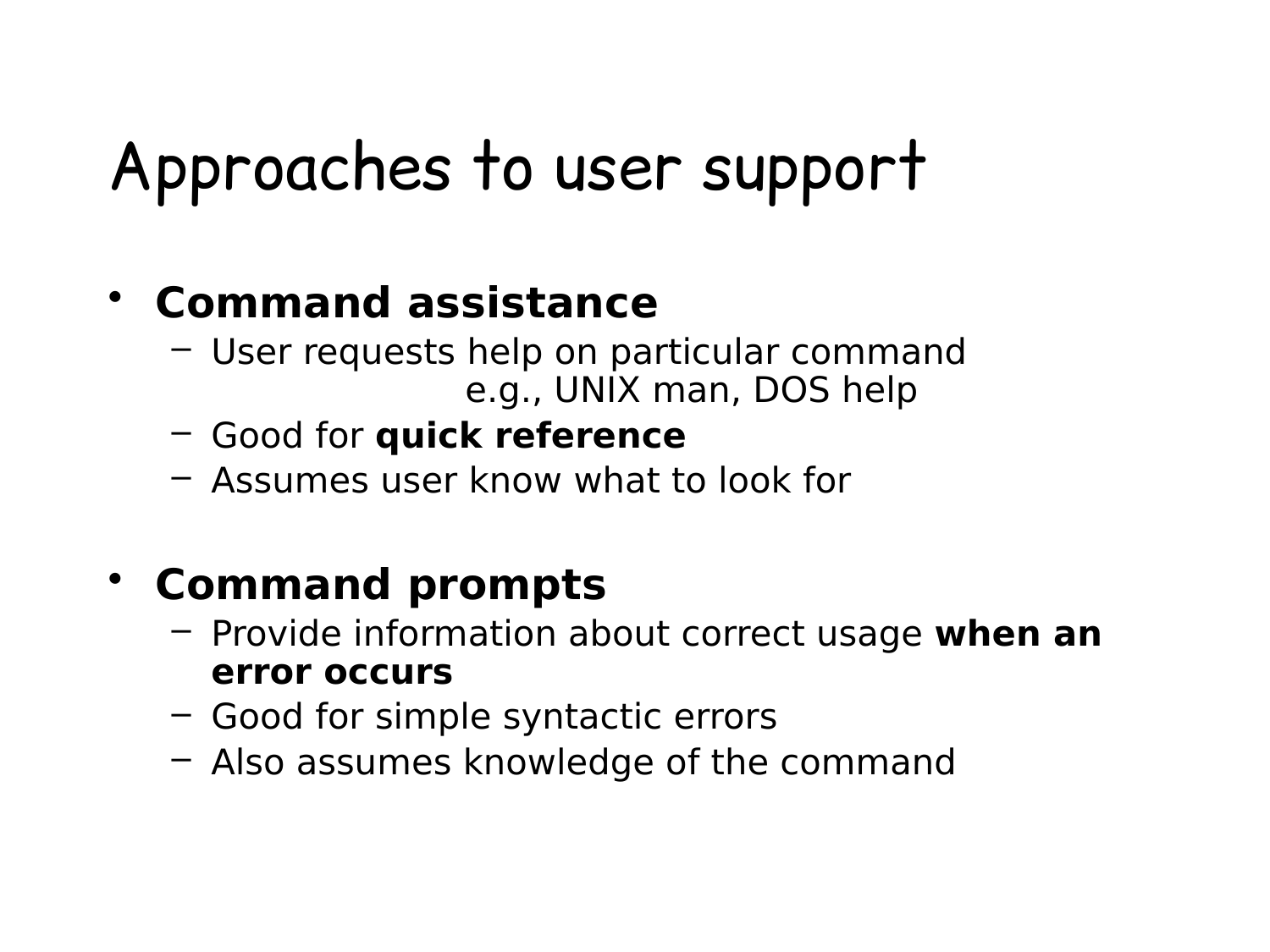

# Approaches to user support
Command assistance
User requests help on particular command
		e.g., UNIX man, DOS help
Good for quick reference
Assumes user know what to look for

Command prompts
Provide information about correct usage when an error occurs
Good for simple syntactic errors
Also assumes knowledge of the command